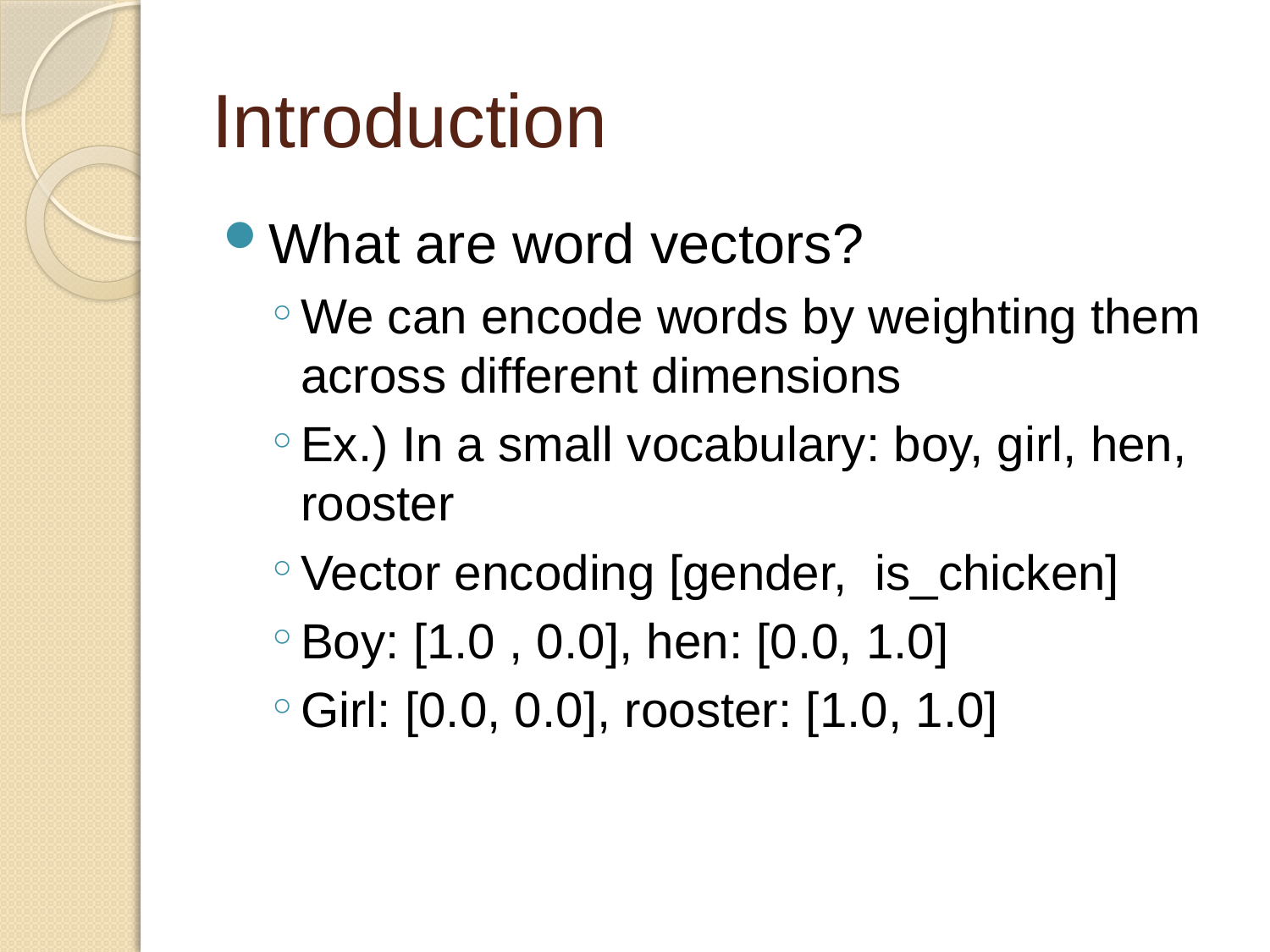

# Introduction
What are word vectors?
We can encode words by weighting them across different dimensions
Ex.) In a small vocabulary: boy, girl, hen, rooster
Vector encoding [gender,  is_chicken]
Boy: [1.0 , 0.0], hen: [0.0, 1.0]
Girl: [0.0, 0.0], rooster: [1.0, 1.0]